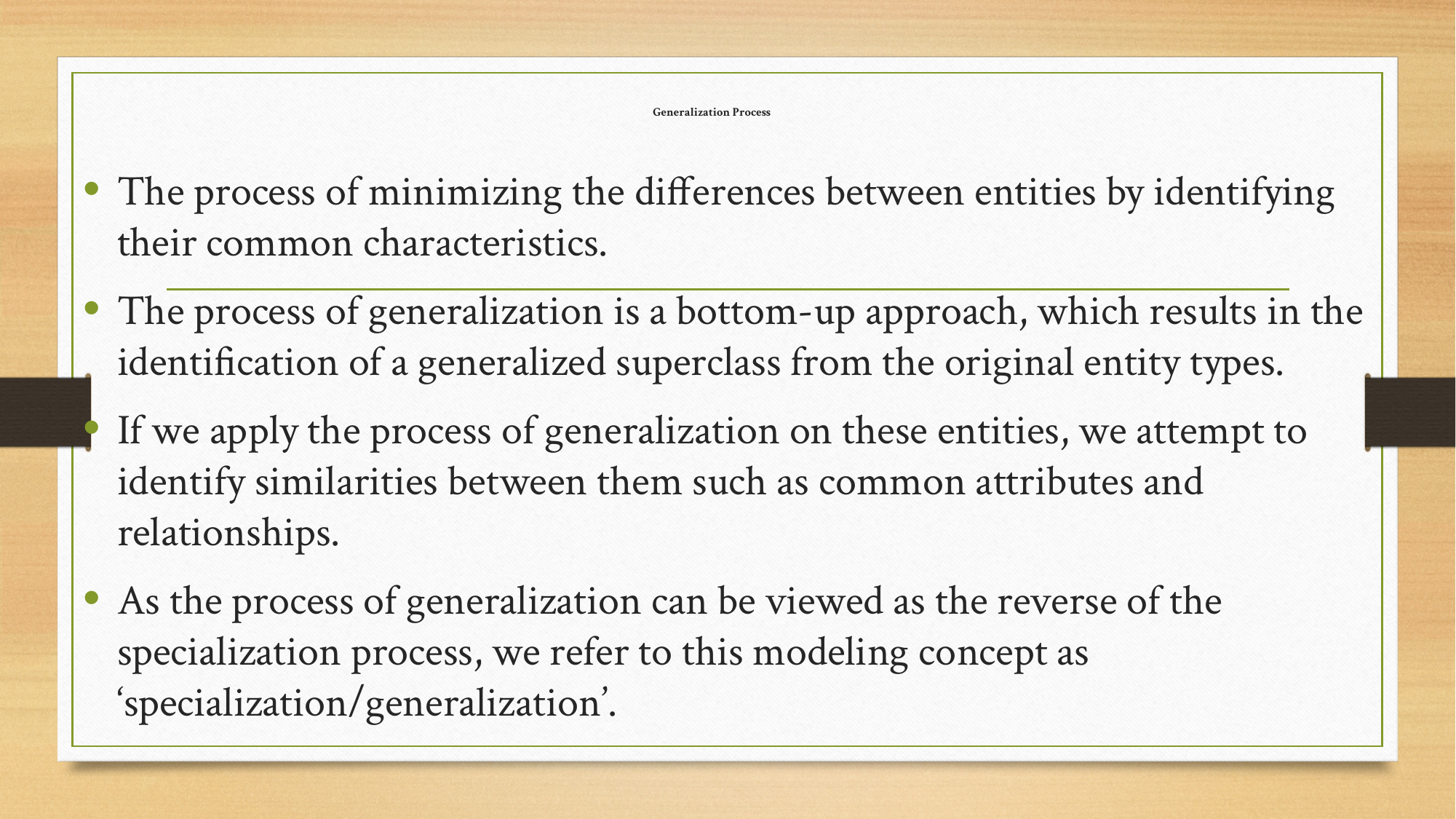

# Generalization Process
The process of minimizing the differences between entities by identifying their common characteristics.
The process of generalization is a bottom-up approach, which results in the identification of a generalized superclass from the original entity types.
If we apply the process of generalization on these entities, we attempt to identify similarities between them such as common attributes and relationships.
As the process of generalization can be viewed as the reverse of the specialization process, we refer to this modeling concept as ‘specialization/generalization’.